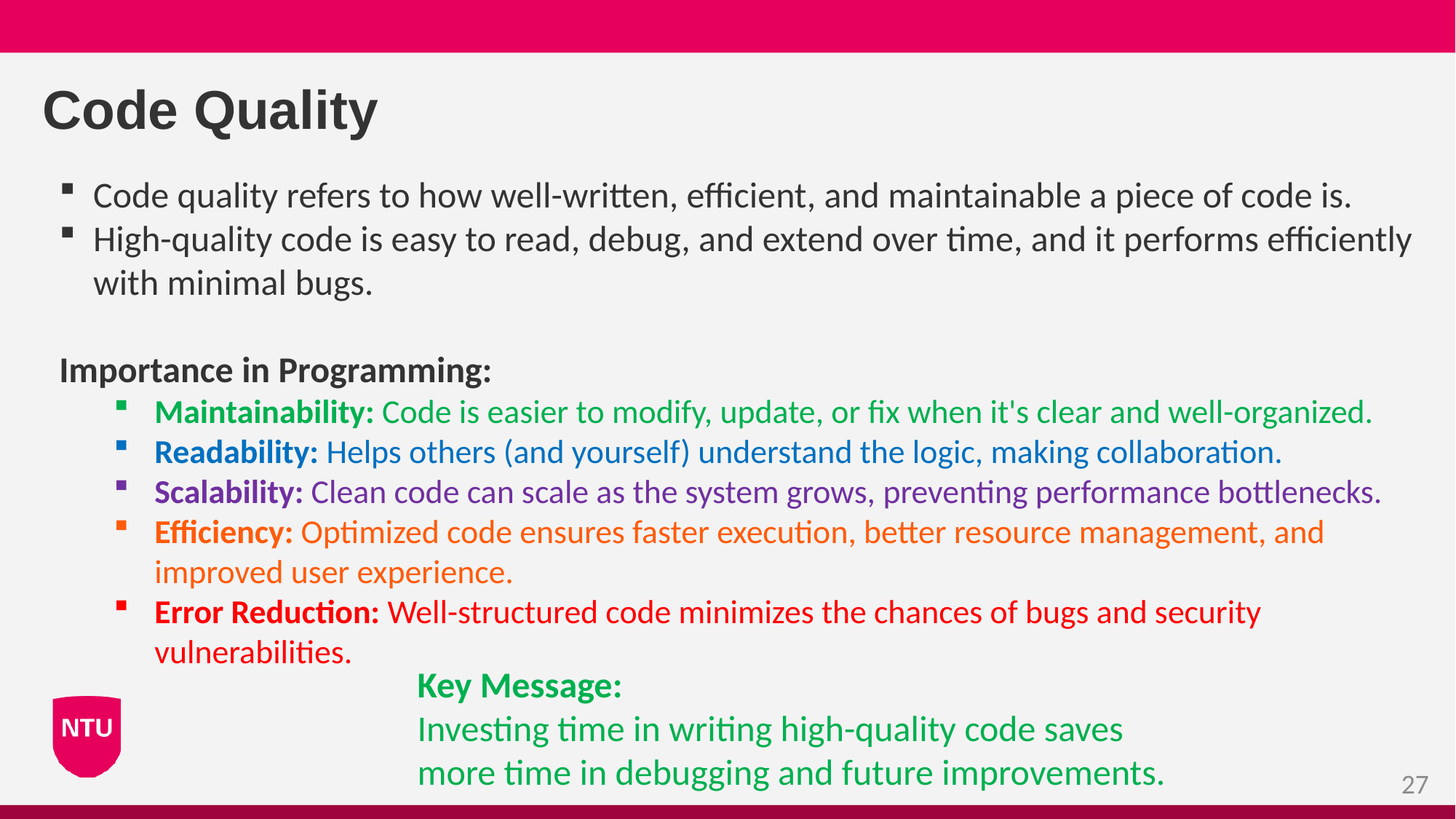

# Code Quality
Code quality refers to how well-written, efficient, and maintainable a piece of code is.
High-quality code is easy to read, debug, and extend over time, and it performs efficiently with minimal bugs.

Importance in Programming:
Maintainability: Code is easier to modify, update, or fix when it's clear and well-organized.
Readability: Helps others (and yourself) understand the logic, making collaboration.
Scalability: Clean code can scale as the system grows, preventing performance bottlenecks.
Efficiency: Optimized code ensures faster execution, better resource management, and improved user experience.
Error Reduction: Well-structured code minimizes the chances of bugs and security vulnerabilities.

Key Message:
Investing time in writing high-quality code saves more time in debugging and future improvements.